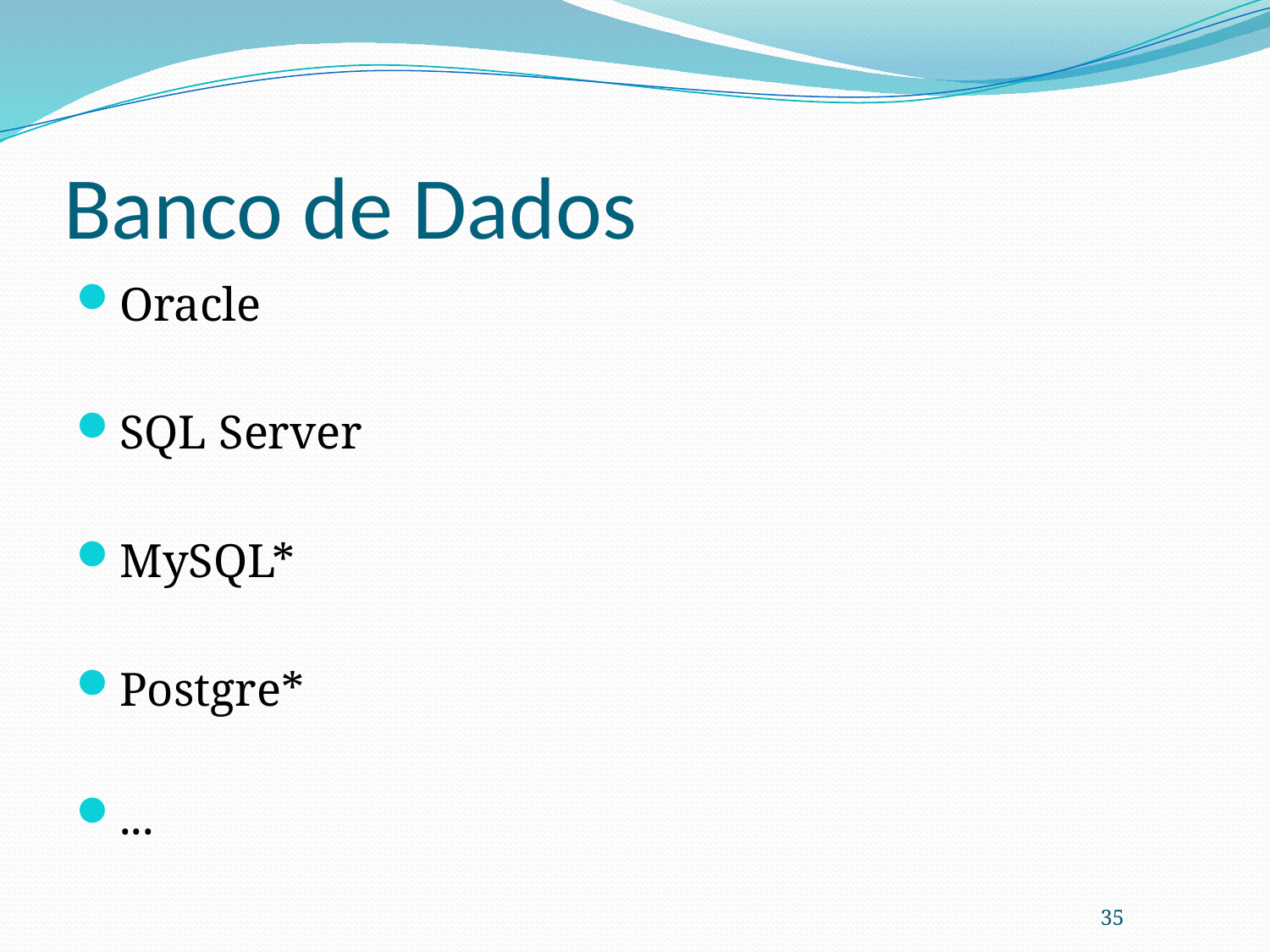

# Banco de Dados
Oracle

SQL Server

MySQL*

Postgre*

...
35